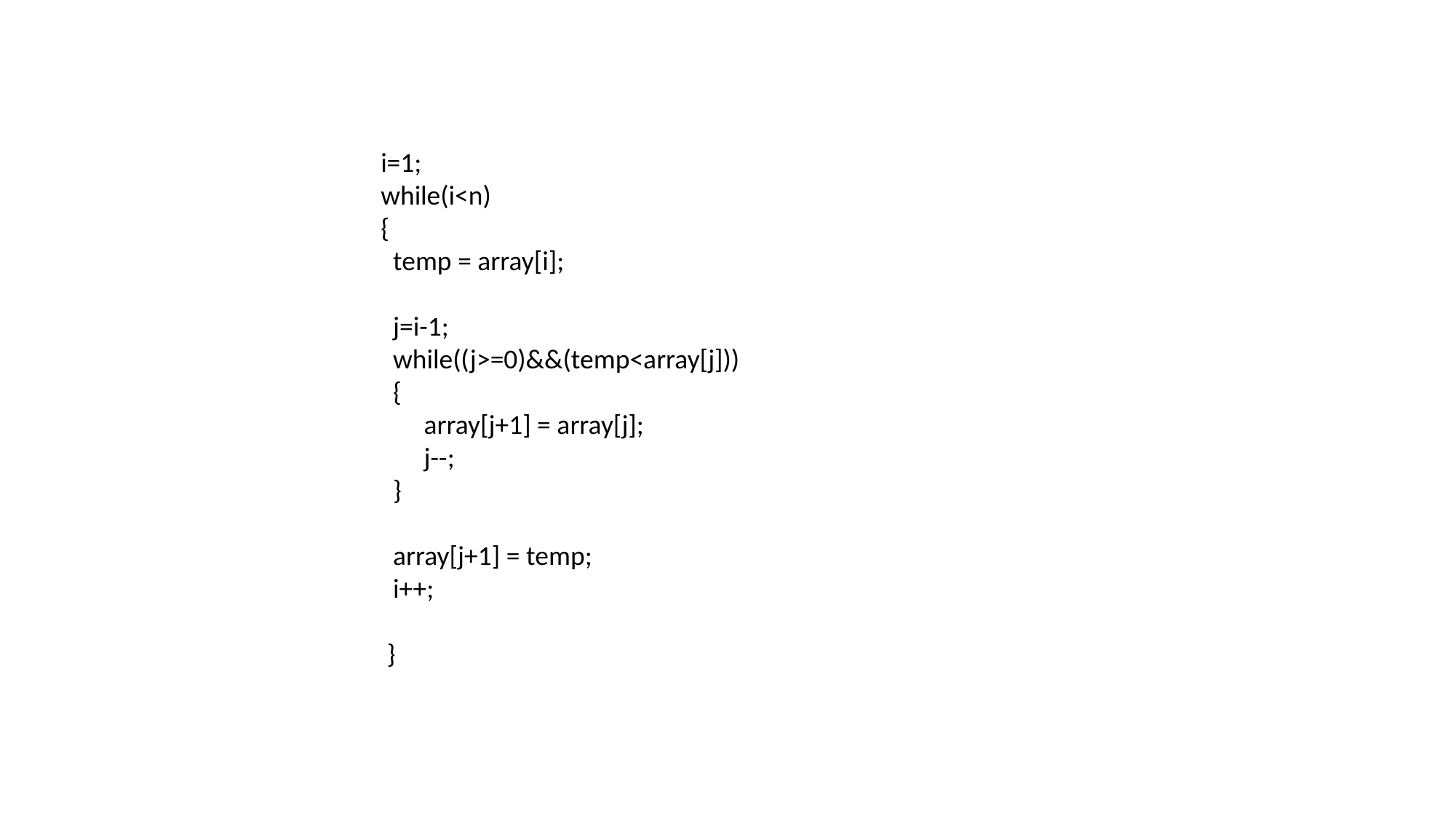

i=1;
 while(i<n)
 {
   temp = array[i];

   j=i-1;
   while((j>=0)&&(temp<array[j]))
   {
        array[j+1] = array[j];
        j--;
   }

   array[j+1] = temp;
   i++;

  }